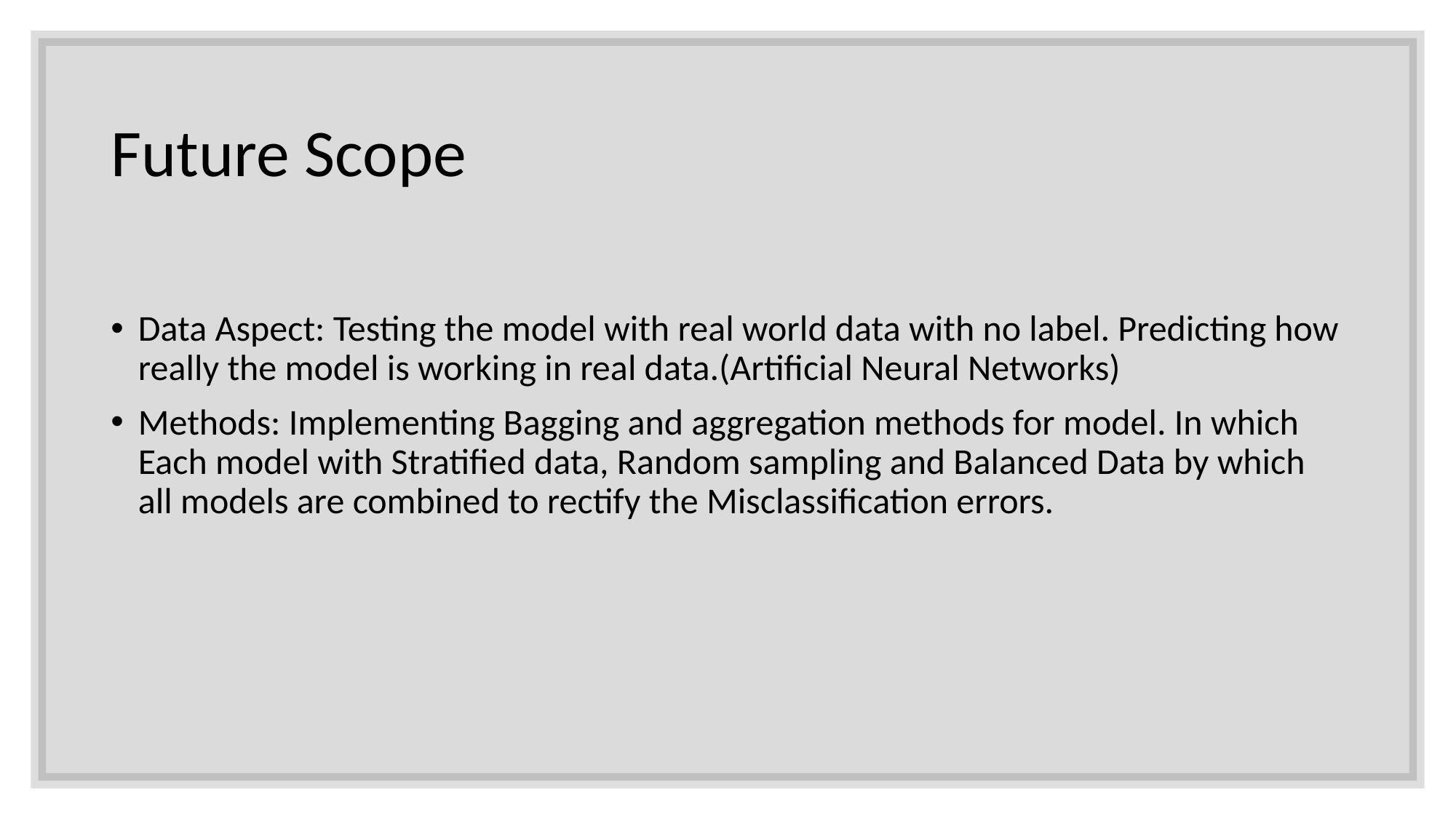

# Future Scope

Data Aspect: Testing the model with real world data with no label. Predicting how really the model is working in real data.(Artificial Neural Networks)
Methods: Implementing Bagging and aggregation methods for model. In which Each model with Stratified data, Random sampling and Balanced Data by which all models are combined to rectify the Misclassification errors.